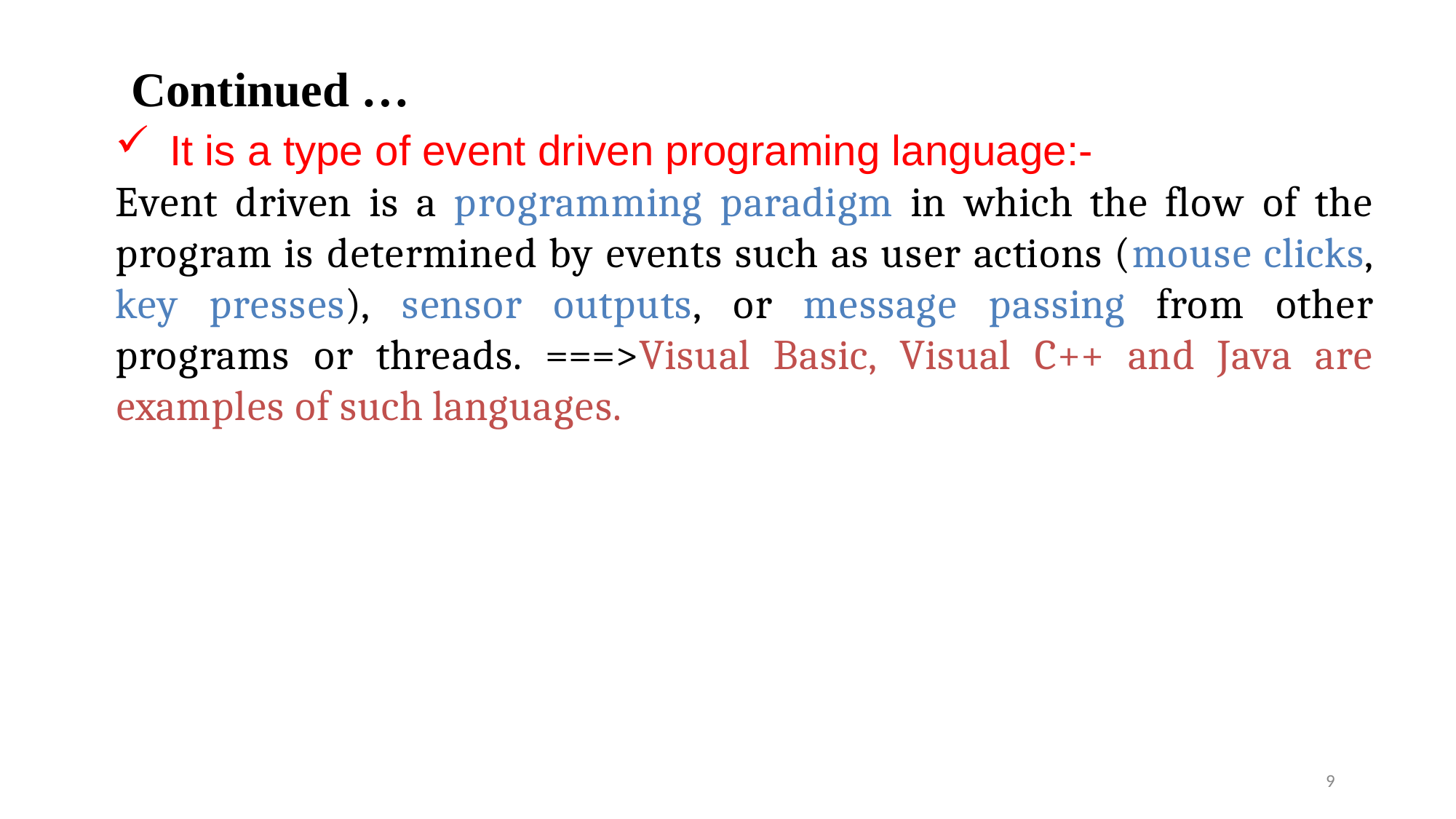

# Continued …
It is a type of event driven programing language:-
Event driven is a programming paradigm in which the flow of the program is determined by events such as user actions (mouse clicks, key presses), sensor outputs, or message passing from other programs or threads. ===>Visual Basic, Visual C++ and Java are examples of such languages.
9